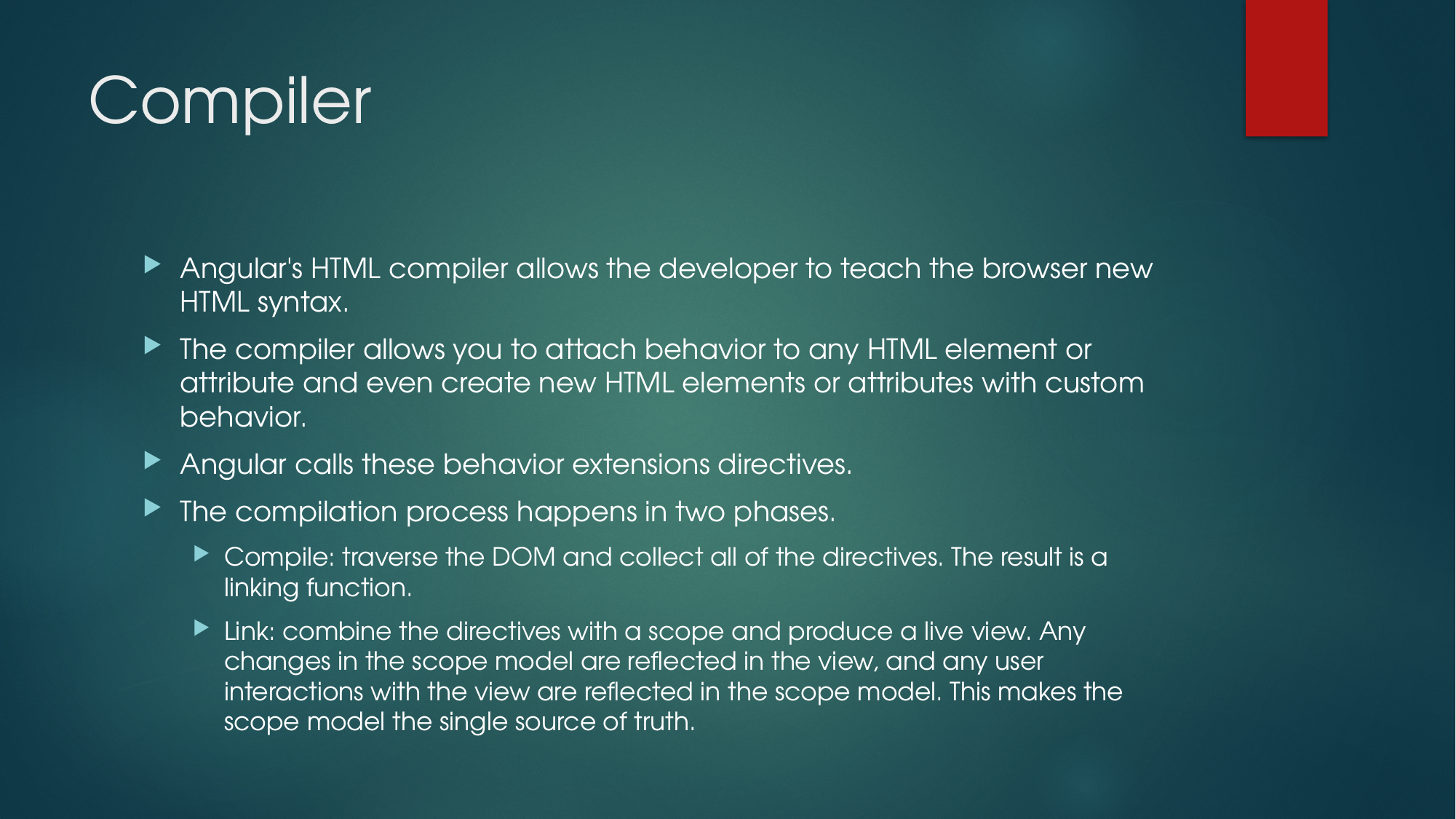

# Compiler
Angular's HTML compiler allows the developer to teach the browser new HTML syntax.
The compiler allows you to attach behavior to any HTML element or attribute and even create new HTML elements or attributes with custom behavior.
Angular calls these behavior extensions directives.
The compilation process happens in two phases.
Compile: traverse the DOM and collect all of the directives. The result is a linking function.
Link: combine the directives with a scope and produce a live view. Any changes in the scope model are reflected in the view, and any user interactions with the view are reflected in the scope model. This makes the scope model the single source of truth.